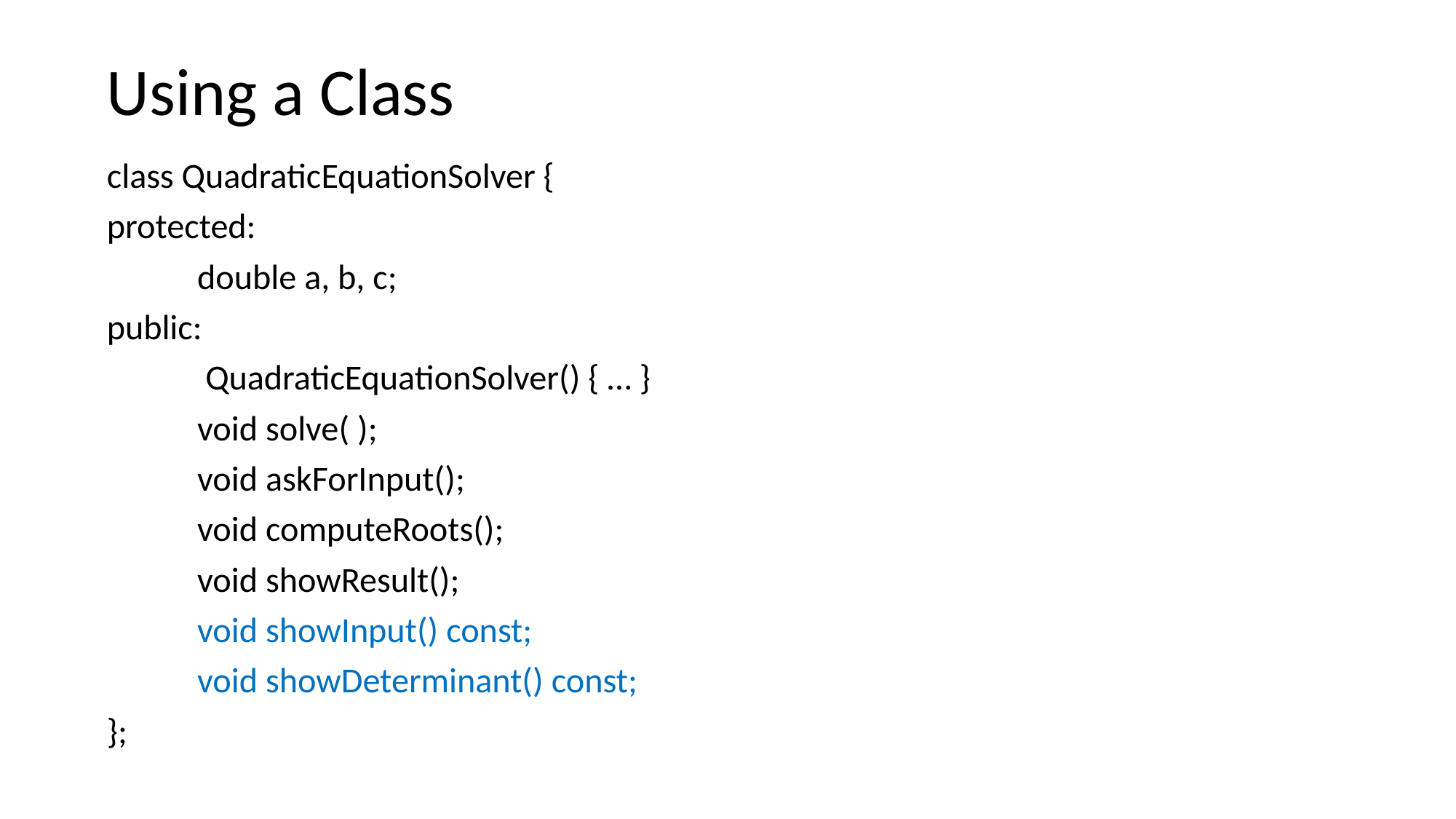

# Using a Class
class QuadraticEquationSolver {
protected:
	double a, b, c;
public:
	 QuadraticEquationSolver() { … }
	void solve( );
	void askForInput();
	void computeRoots();
	void showResult();
	void showInput() const;
	void showDeterminant() const;
};